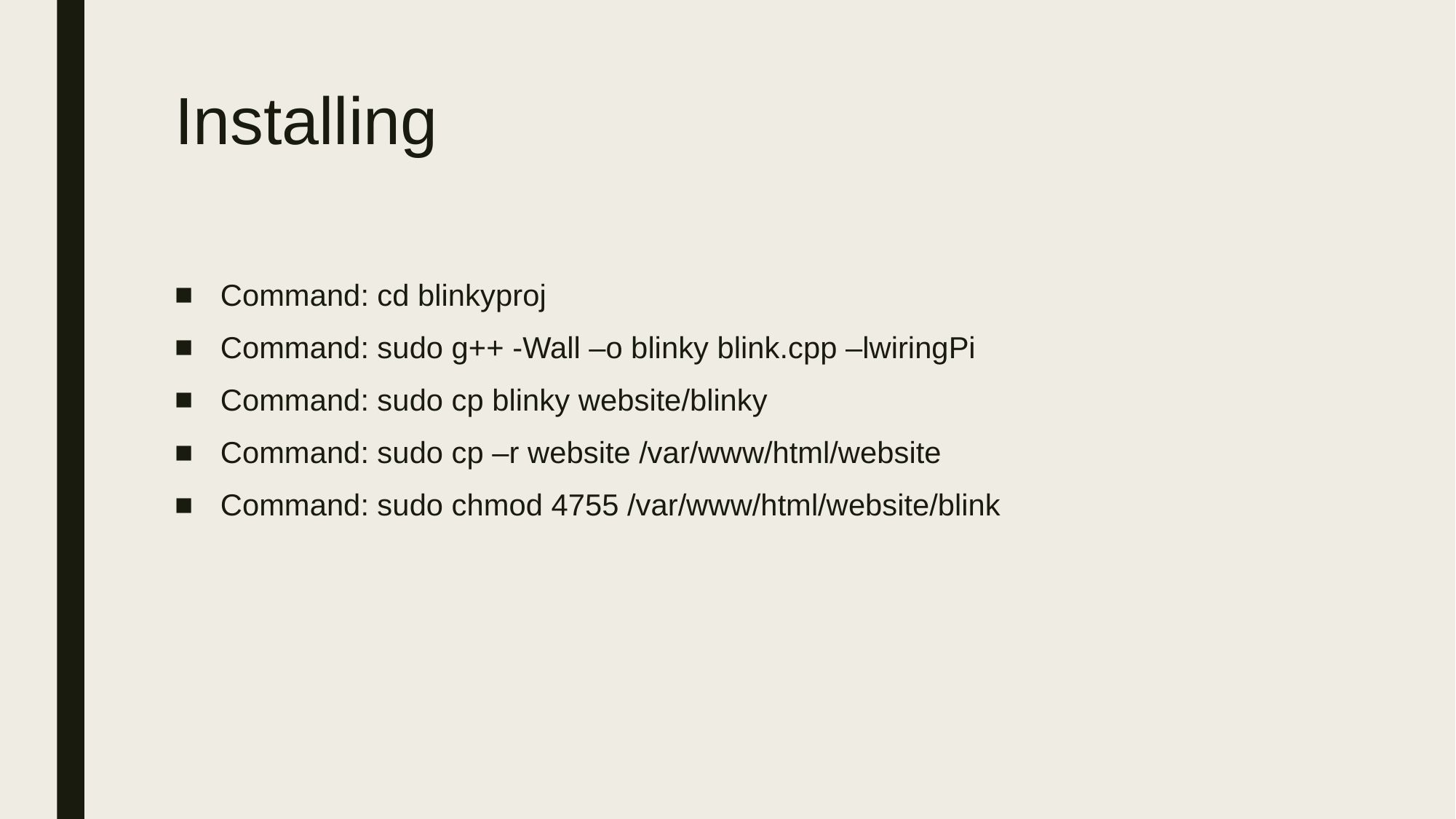

# Installing
Command: cd blinkyproj
Command: sudo g++ -Wall –o blinky blink.cpp –lwiringPi
Command: sudo cp blinky website/blinky
Command: sudo cp –r website /var/www/html/website
Command: sudo chmod 4755 /var/www/html/website/blink